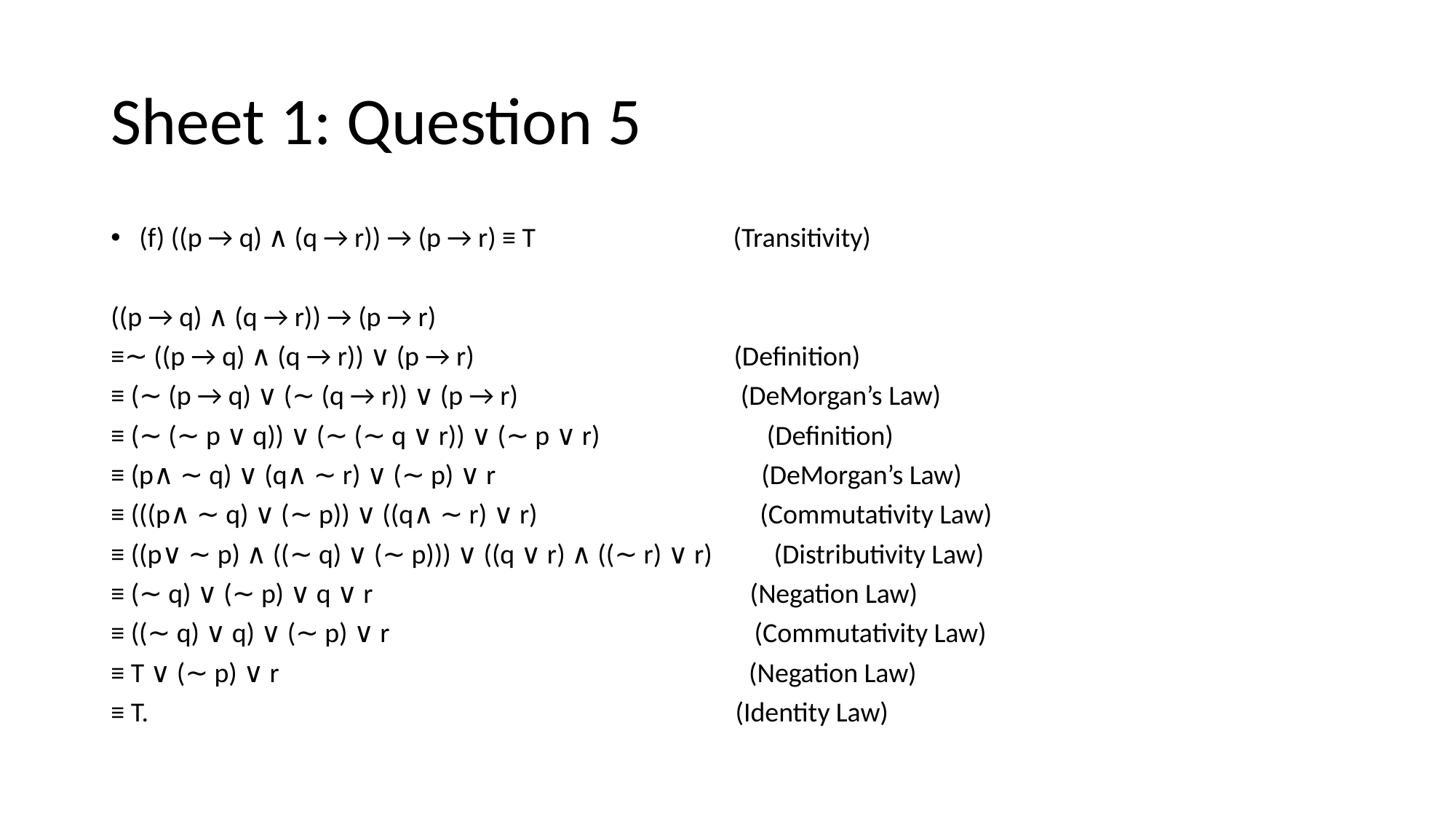

# Sheet 1: Question 5
(f) ((p → q) ∧ (q → r)) → (p → r) ≡ T                                (Transitivity)

((p → q) ∧ (q → r)) → (p → r)
≡∼ ((p → q) ∧ (q → r)) ∨ (p → r)                                          (Definition)
≡ (∼ (p → q) ∨ (∼ (q → r)) ∨ (p → r)                                    (DeMorgan’s Law)
≡ (∼ (∼ p ∨ q)) ∨ (∼ (∼ q ∨ r)) ∨ (∼ p ∨ r)                           (Definition)
≡ (p∧ ∼ q) ∨ (q∧ ∼ r) ∨ (∼ p) ∨ r                                           (DeMorgan’s Law)
≡ (((p∧ ∼ q) ∨ (∼ p)) ∨ ((q∧ ∼ r) ∨ r)                                    (Commutativity Law)
≡ ((p∨ ∼ p) ∧ ((∼ q) ∨ (∼ p))) ∨ ((q ∨ r) ∧ ((∼ r) ∨ r)          (Distributivity Law)
≡ (∼ q) ∨ (∼ p) ∨ q ∨ r                                                             (Negation Law)
≡ ((∼ q) ∨ q) ∨ (∼ p) ∨ r                                                           (Commutativity Law)
≡ T ∨ (∼ p) ∨ r                                                                            (Negation Law)
≡ T.                                                                                               (Identity Law)